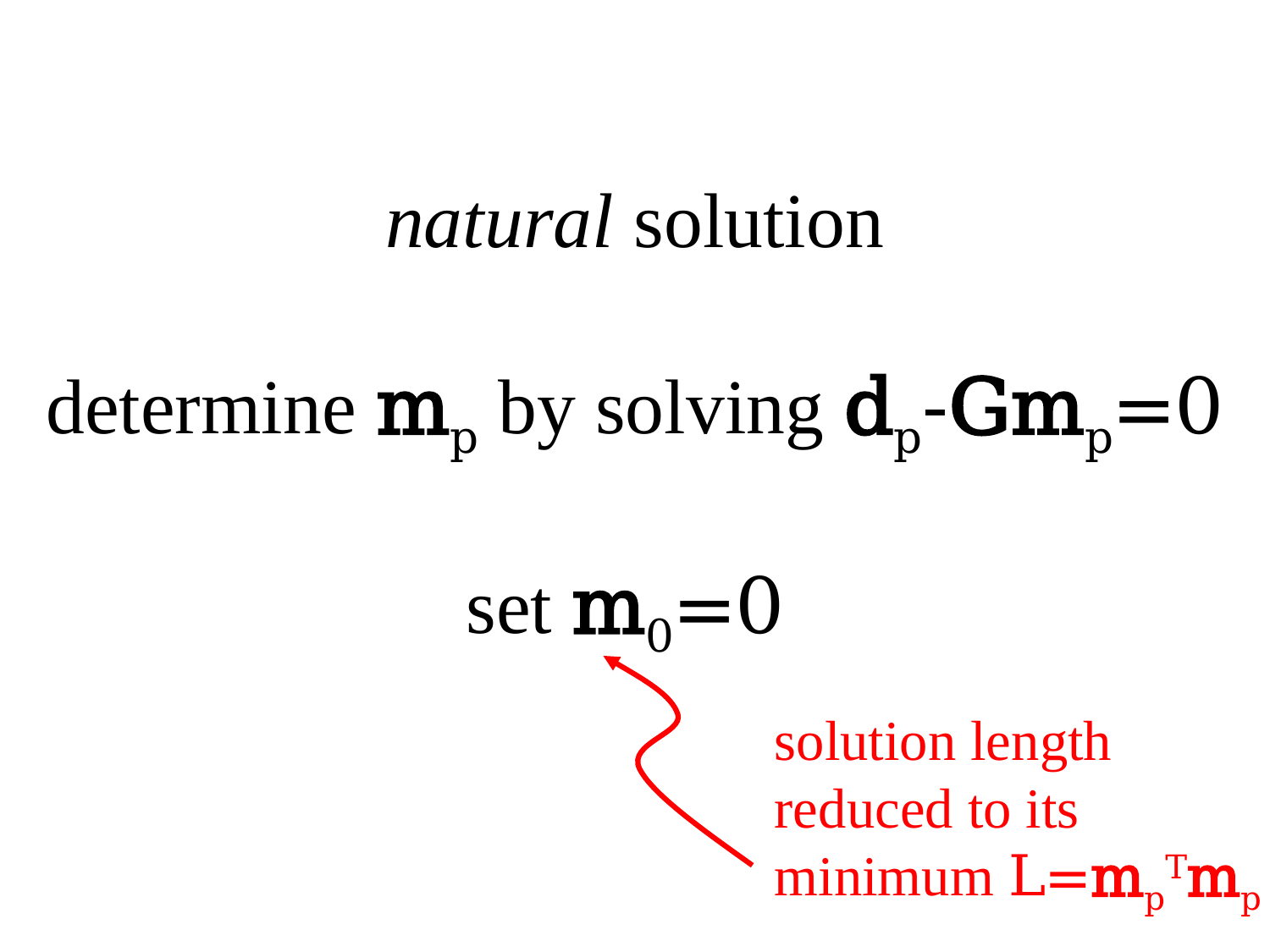

# natural solution determine mp by solving dp-Gmp=0 set m0=0

solution length reduced to its minimum L=mpTmp